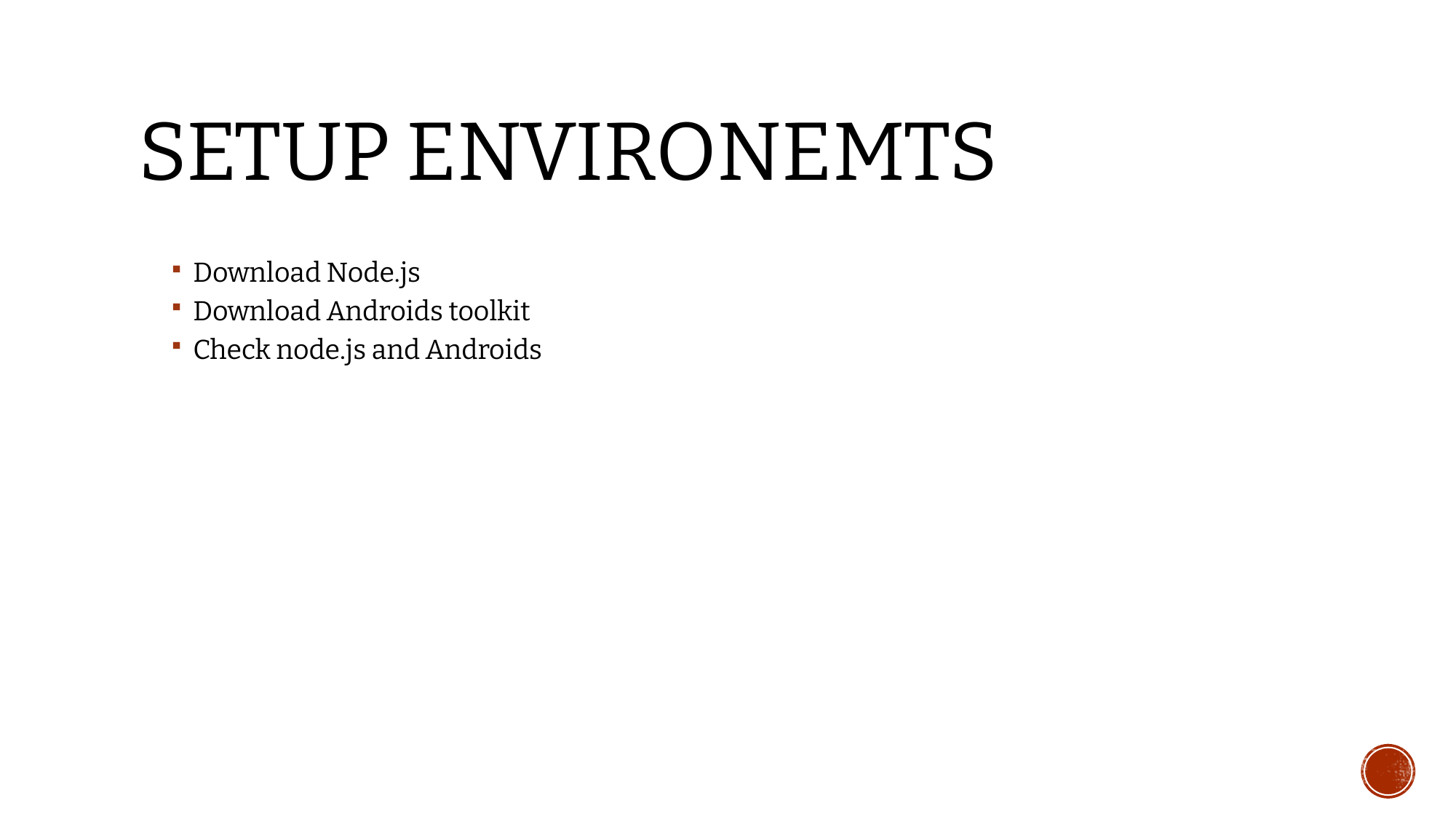

# SETUP ENVIRONEMTS
Download Node.js
Download Androids toolkit
Check node.js and Androids